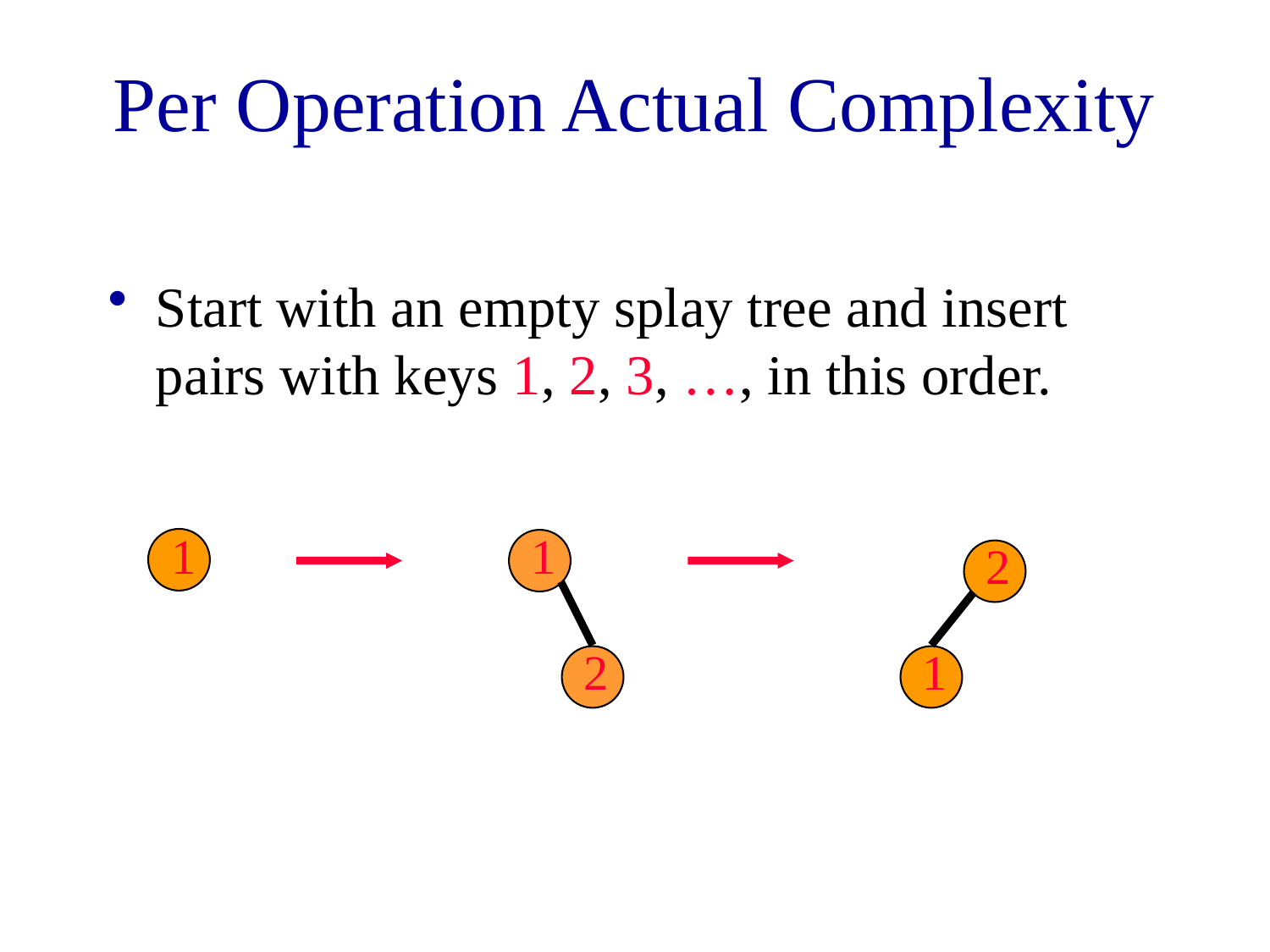

# Per Operation Actual Complexity
Start with an empty splay tree and insert pairs with keys 1, 2, 3, …, in this order.
1

1

2

2

1